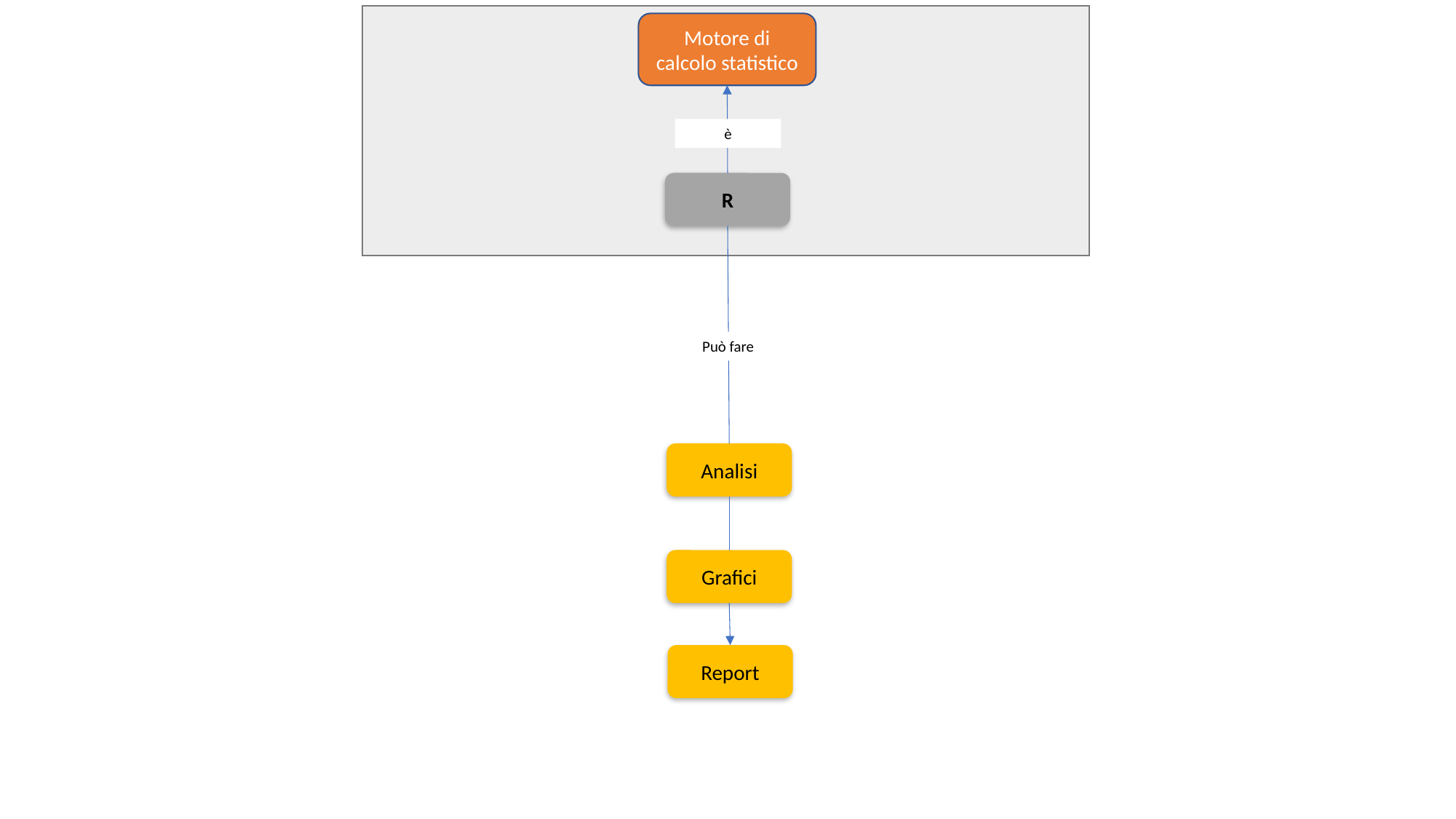

Motore di calcolo statistico
è
R
Può fare
Analisi
Grafici
Report